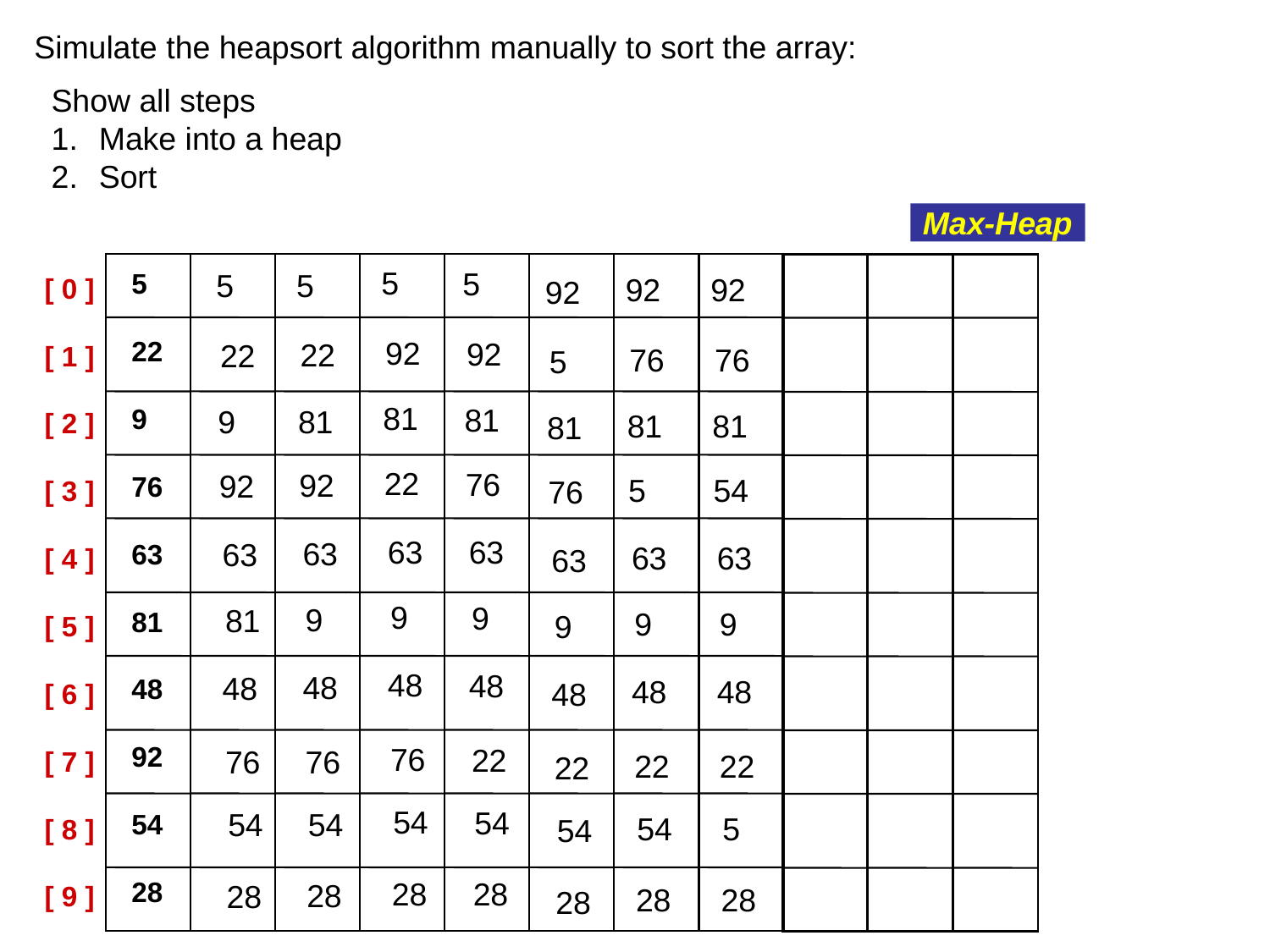

Simulate the heapsort algorithm manually to sort the array:
Show all steps
Make into a heap
Sort
Max-Heap

5
5
5
5

22

9

76

63

81

48

92

54

28
5
92
92
[ 0 ]

[ 1 ]

[ 2 ]

[ 3 ]

[ 4 ]

[ 5 ]

[ 6 ]

[ 7 ]

[ 8 ]

[ 9 ]
92
92
92
22
22
76
76
5
81
81
81
9
81
81
81
22
76
92
92
5
54
76
63
63
63
63
63
63
63
9
9
9
81
9
9
9
48
48
48
48
48
48
48
76
22
76
76
22
22
22
54
54
54
54
54
5
54
28
28
28
28
28
28
28